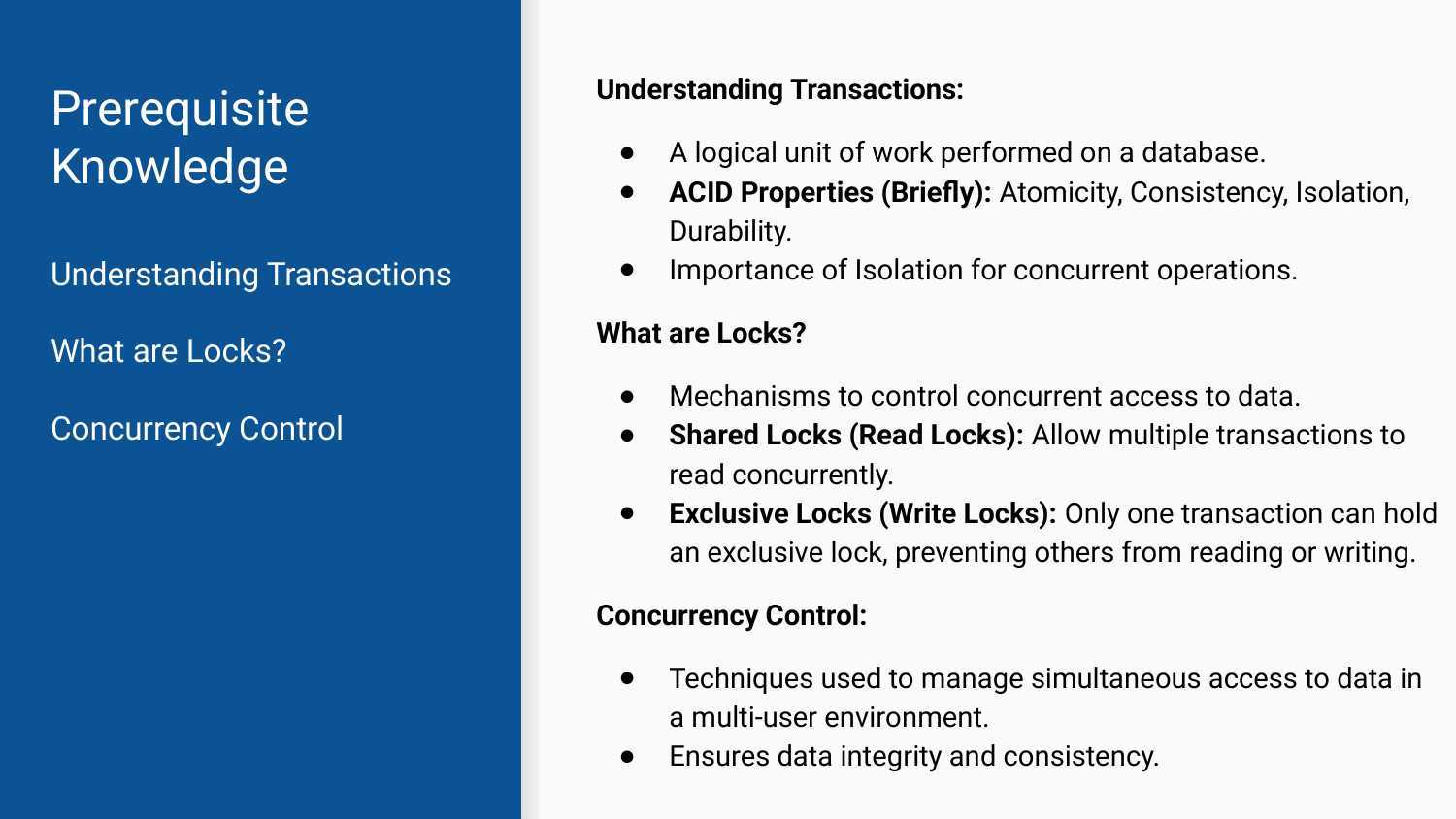

# Prerequisite Knowledge
Understanding Transactions:
A logical unit of work performed on a database.
ACID Properties (Briefly): Atomicity, Consistency, Isolation, Durability.
Importance of Isolation for concurrent operations.
What are Locks?
Mechanisms to control concurrent access to data.
Shared Locks (Read Locks): Allow multiple transactions to read concurrently.
Exclusive Locks (Write Locks): Only one transaction can hold an exclusive lock, preventing others from reading or writing.
Concurrency Control:
Techniques used to manage simultaneous access to data in a multi-user environment.
Ensures data integrity and consistency.
Understanding Transactions
What are Locks?
Concurrency Control